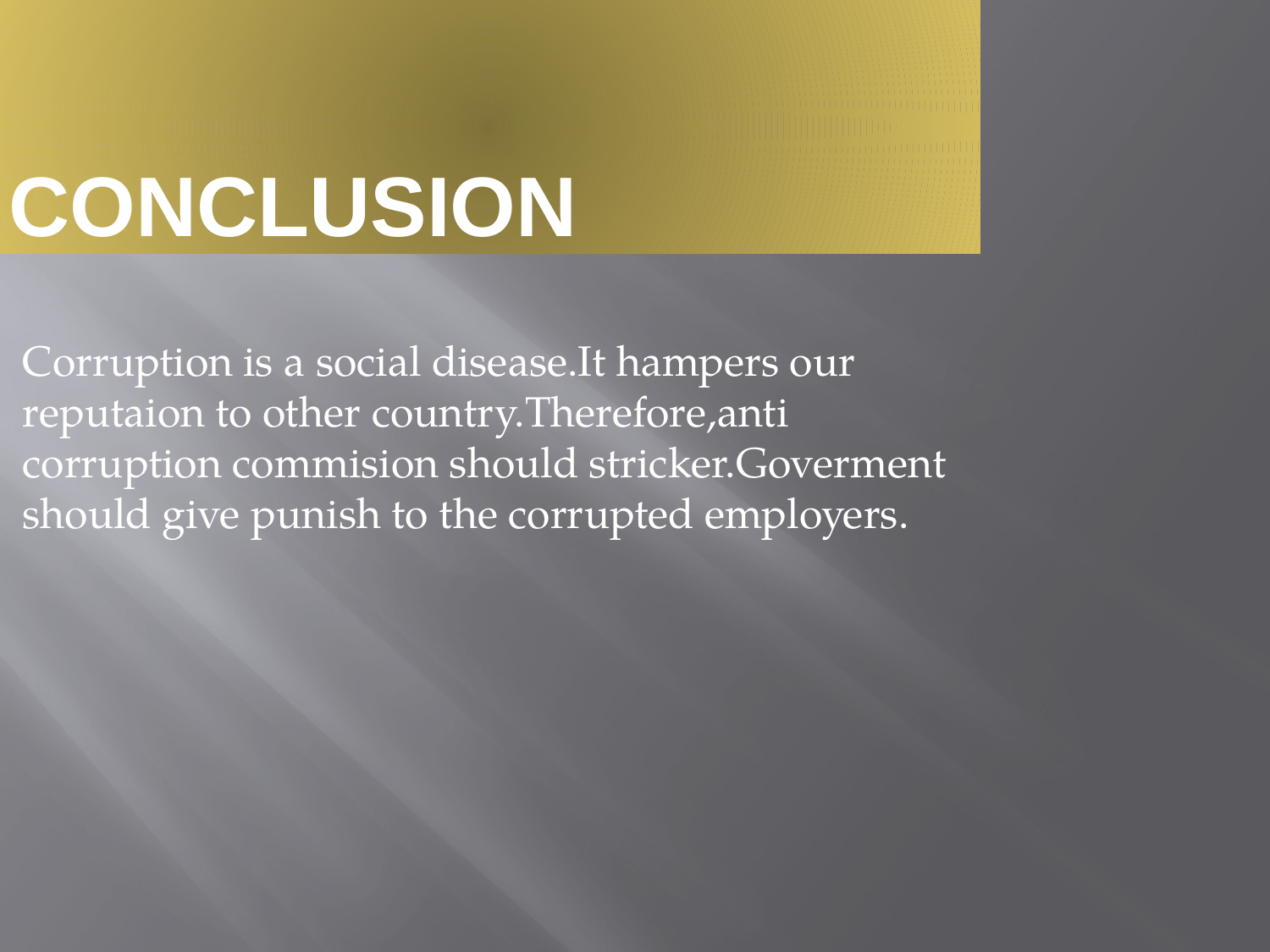

# CONCLUSION
Corruption is a social disease.It hampers our reputaion to other country.Therefore,anti corruption commision should stricker.Goverment should give punish to the corrupted employers.